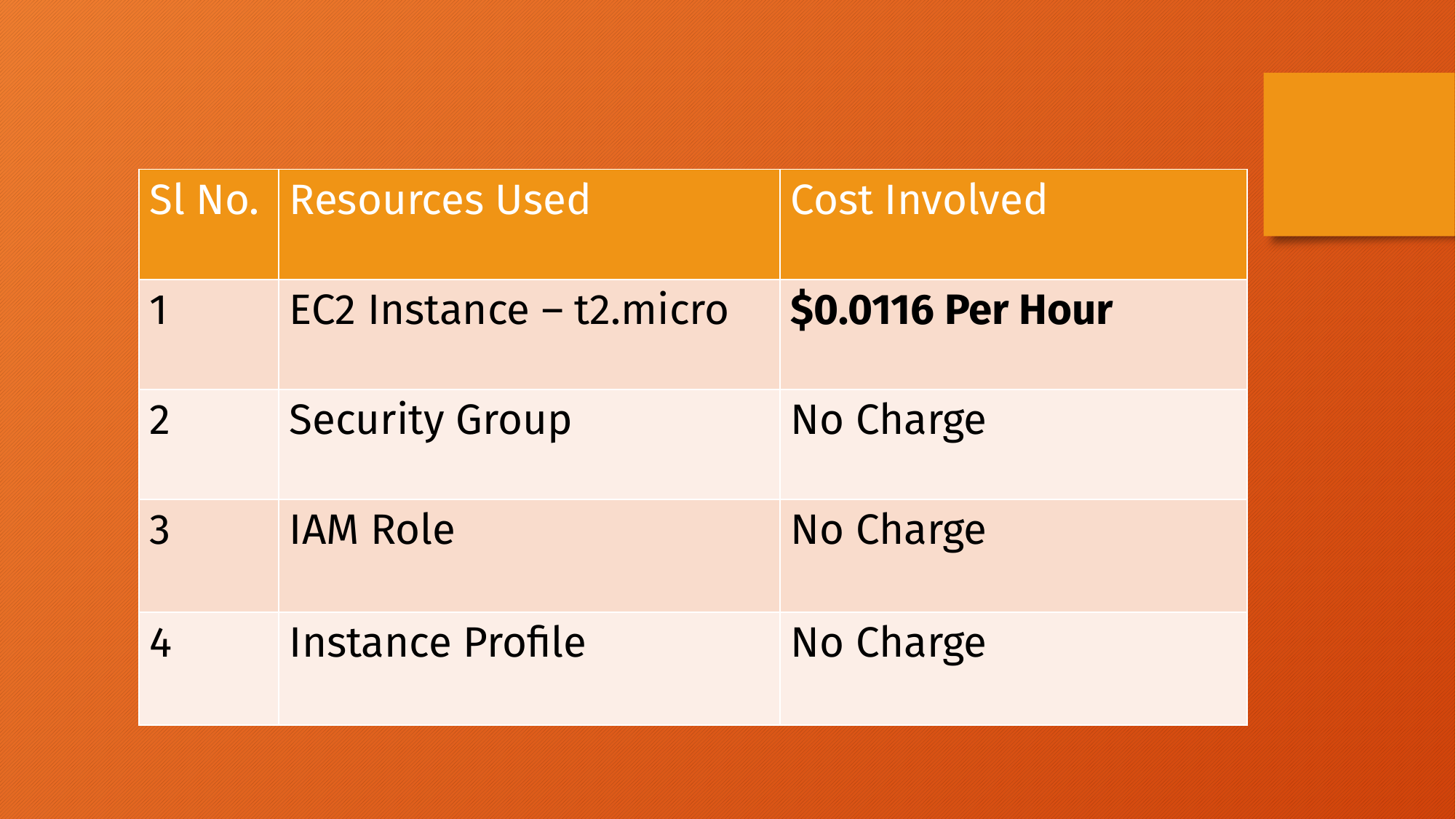

| Sl No. | Resources Used | Cost Involved |
| --- | --- | --- |
| 1 | EC2 Instance – t2.micro | $0.0116 Per Hour |
| 2 | Security Group | No Charge |
| 3 | IAM Role | No Charge |
| 4 | Instance Profile | No Charge |